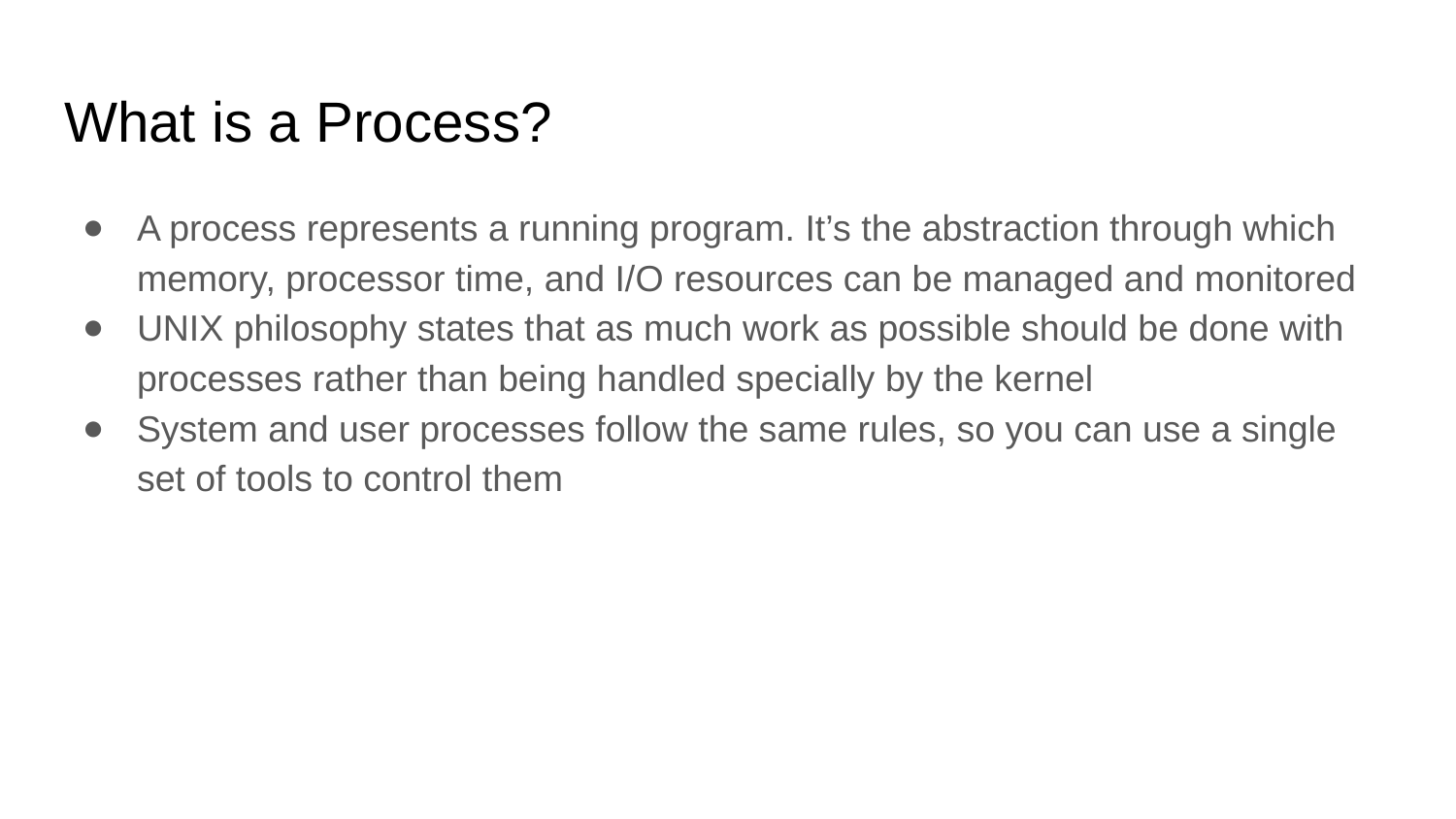

# What is a Process?
A process represents a running program. It’s the abstraction through which memory, processor time, and I/O resources can be managed and monitored
UNIX philosophy states that as much work as possible should be done with processes rather than being handled specially by the kernel
System and user processes follow the same rules, so you can use a single set of tools to control them